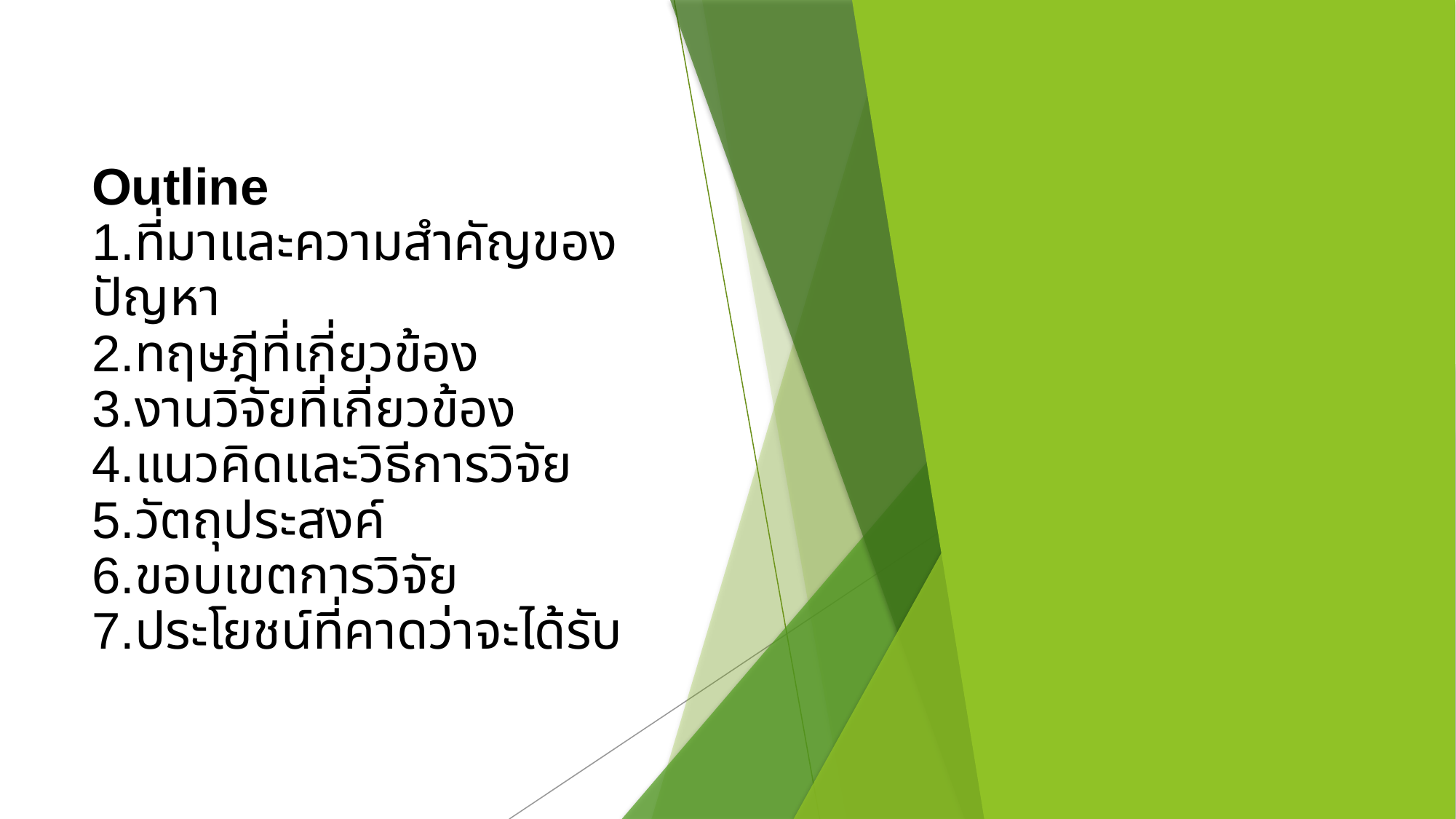

# Outline 1.ที่มาและความสำคัญของปัญหา 2.ทฤษฎีที่เกี่ยวข้อง 3.งานวิจัยที่เกี่ยวข้อง 4.แนวคิดและวิธีการวิจัย 5.วัตถุประสงค์ 6.ขอบเขตการวิจัย 7.ประโยชน์ที่คาดว่าจะได้รับ
2